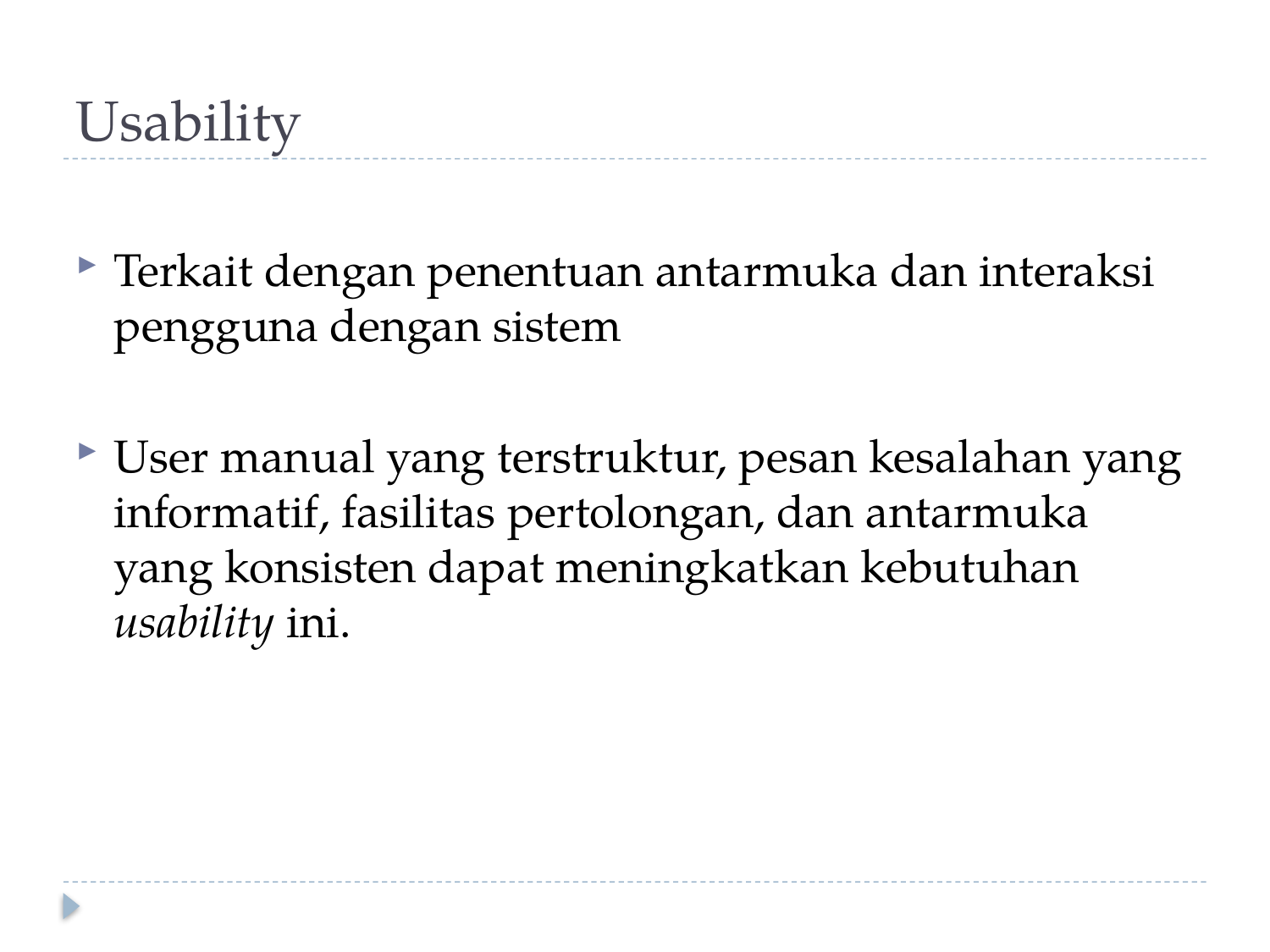

# Usability

Terkait dengan penentuan antarmuka dan interaksi pengguna dengan sistem

User manual yang terstruktur, pesan kesalahan yang informatif, fasilitas pertolongan, dan antarmuka yang konsisten dapat meningkatkan kebutuhan usability ini.